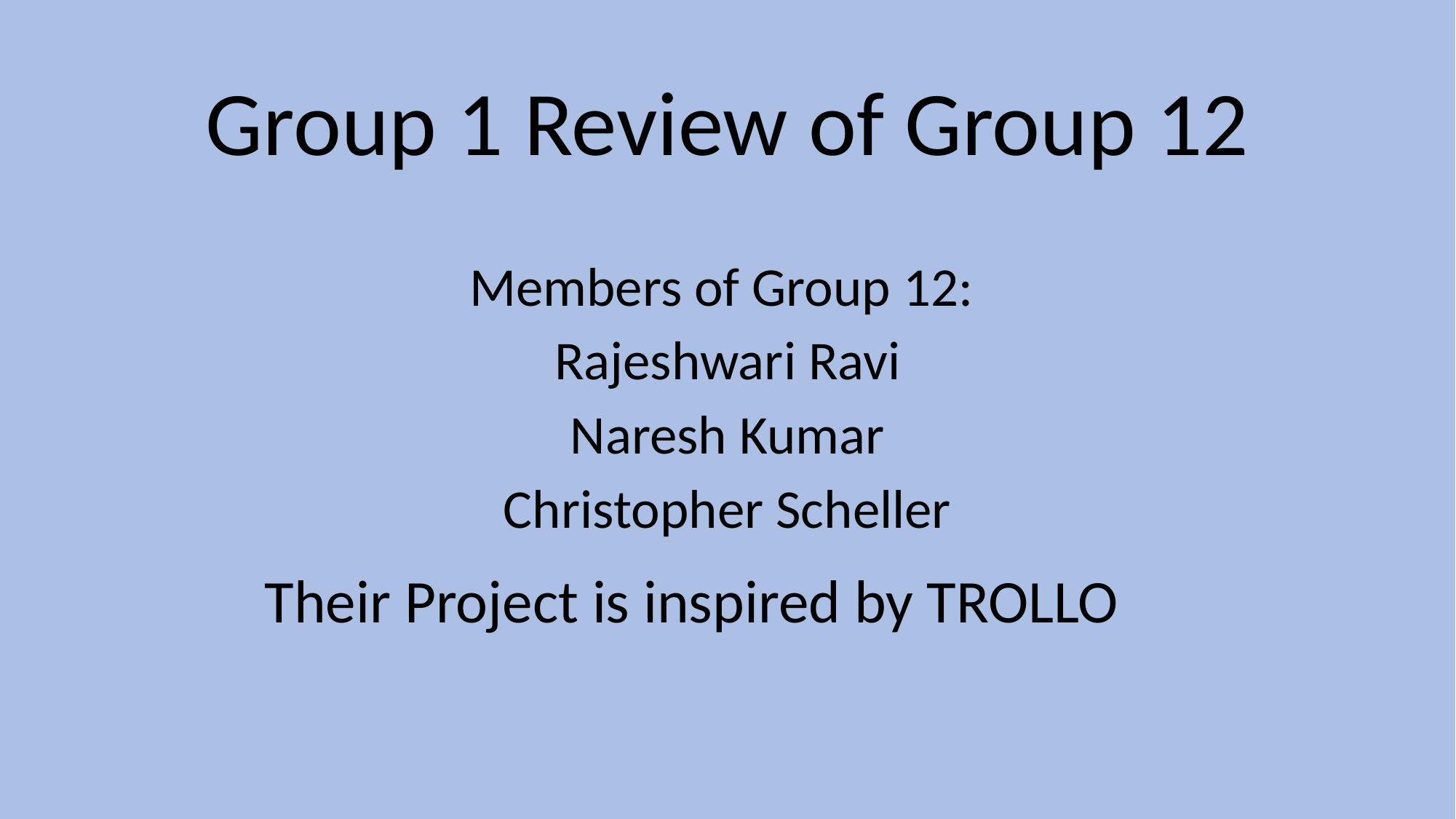

# Group 1 Review of Group 12
Members of Group 12:
Rajeshwari Ravi
Naresh Kumar
Christopher Scheller
Their Project is inspired by TROLLO